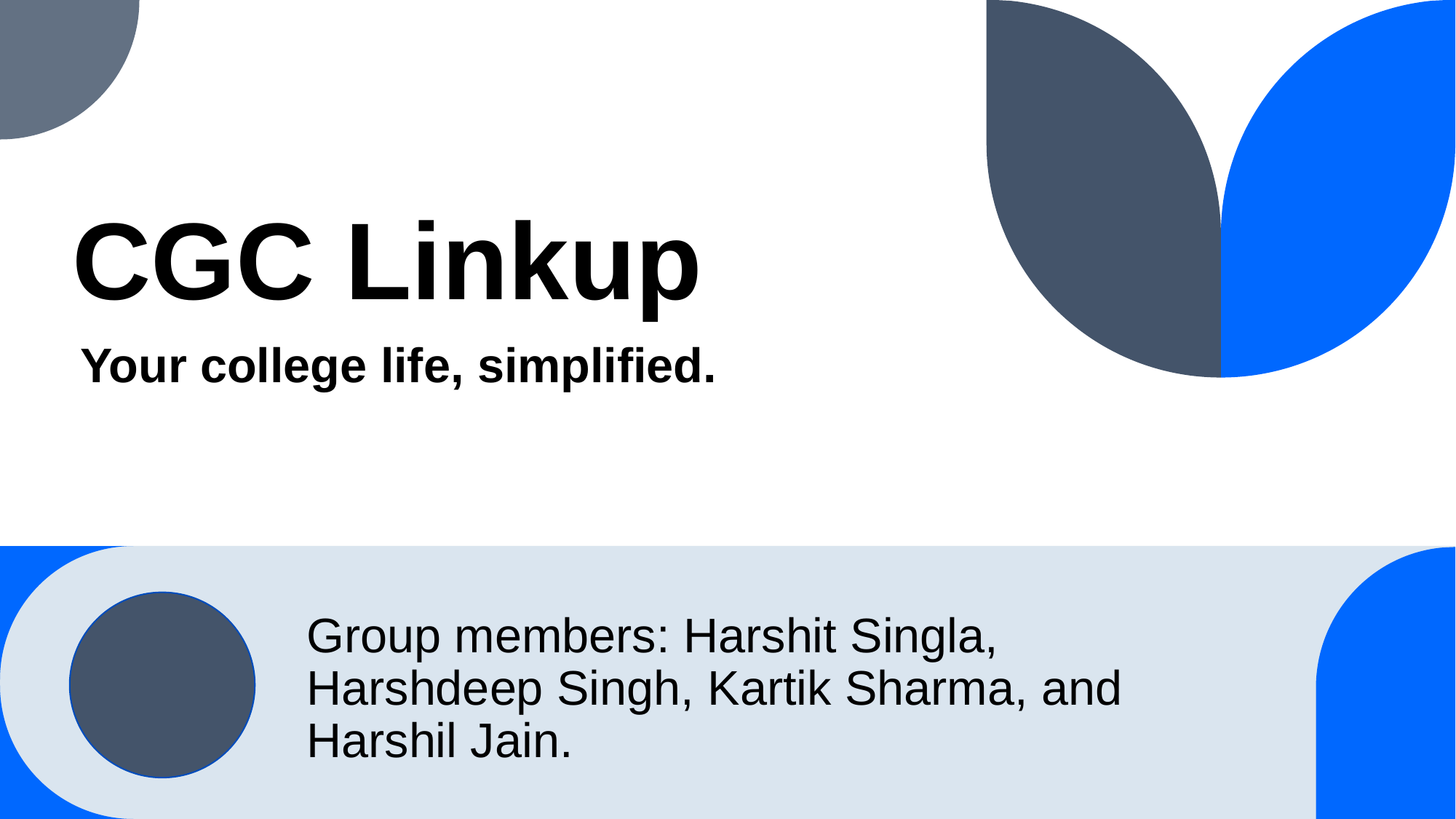

# CGC Linkup
Your college life, simplified.
Group members: Harshit Singla, Harshdeep Singh, Kartik Sharma, and Harshil Jain.